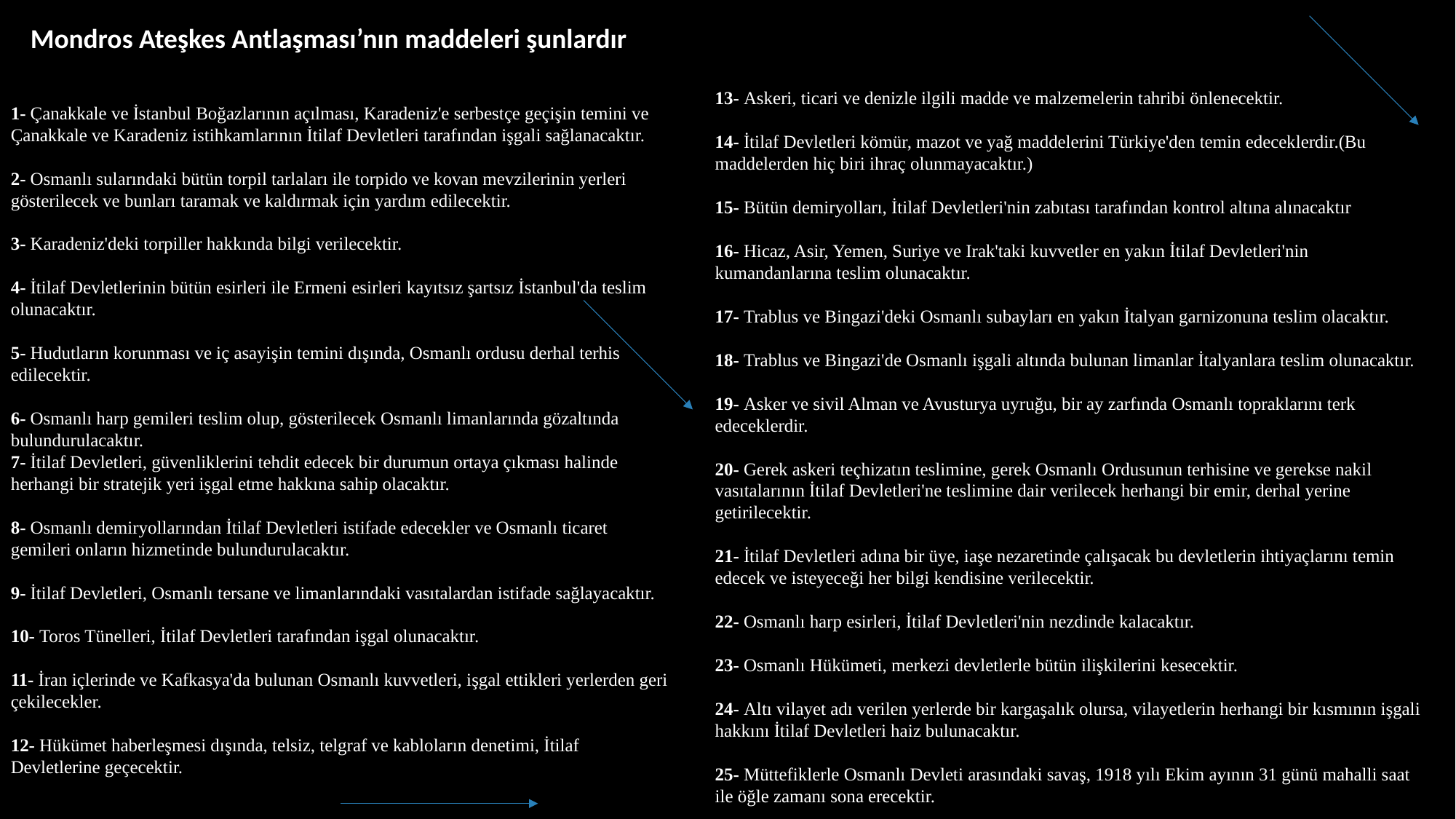

Mondros Ateşkes Antlaşması’nın maddeleri şunlardır
13- Askeri, ticari ve denizle ilgili madde ve malzemelerin tahribi önlenecektir.
14- İtilaf Devletleri kömür, mazot ve yağ maddelerini Türkiye'den temin edeceklerdir.(Bu maddelerden hiç biri ihraç olunmayacaktır.)
15- Bütün demiryolları, İtilaf Devletleri'nin zabıtası tarafından kontrol altına alınacaktır

16- Hicaz, Asir, Yemen, Suriye ve Irak'taki kuvvetler en yakın İtilaf Devletleri'nin kumandanlarına teslim olunacaktır.
17- Trablus ve Bingazi'deki Osmanlı subayları en yakın İtalyan garnizonuna teslim olacaktır.
18- Trablus ve Bingazi'de Osmanlı işgali altında bulunan limanlar İtalyanlara teslim olunacaktır.
19- Asker ve sivil Alman ve Avusturya uyruğu, bir ay zarfında Osmanlı topraklarını terk edeceklerdir.
20- Gerek askeri teçhizatın teslimine, gerek Osmanlı Ordusunun terhisine ve gerekse nakil vasıtalarının İtilaf Devletleri'ne teslimine dair verilecek herhangi bir emir, derhal yerine getirilecektir.
21- İtilaf Devletleri adına bir üye, iaşe nezaretinde çalışacak bu devletlerin ihtiyaçlarını temin edecek ve isteyeceği her bilgi kendisine verilecektir.
22- Osmanlı harp esirleri, İtilaf Devletleri'nin nezdinde kalacaktır.
23- Osmanlı Hükümeti, merkezi devletlerle bütün ilişkilerini kesecektir.
24- Altı vilayet adı verilen yerlerde bir kargaşalık olursa, vilayetlerin herhangi bir kısmının işgali hakkını İtilaf Devletleri haiz bulunacaktır.
25- Müttefiklerle Osmanlı Devleti arasındaki savaş, 1918 yılı Ekim ayının 31 günü mahalli saat ile öğle zamanı sona erecektir.
1- Çanakkale ve İstanbul Boğazlarının açılması, Karadeniz'e serbestçe geçişin temini ve Çanakkale ve Karadeniz istihkamlarının İtilaf Devletleri tarafından işgali sağlanacaktır.
2- Osmanlı sularındaki bütün torpil tarlaları ile torpido ve kovan mevzilerinin yerleri gösterilecek ve bunları taramak ve kaldırmak için yardım edilecektir.
3- Karadeniz'deki torpiller hakkında bilgi verilecektir.
4- İtilaf Devletlerinin bütün esirleri ile Ermeni esirleri kayıtsız şartsız İstanbul'da teslim olunacaktır.
5- Hudutların korunması ve iç asayişin temini dışında, Osmanlı ordusu derhal terhis edilecektir.
6- Osmanlı harp gemileri teslim olup, gösterilecek Osmanlı limanlarında gözaltında bulundurulacaktır.
7- İtilaf Devletleri, güvenliklerini tehdit edecek bir durumun ortaya çıkması halinde herhangi bir stratejik yeri işgal etme hakkına sahip olacaktır.
8- Osmanlı demiryollarından İtilaf Devletleri istifade edecekler ve Osmanlı ticaret gemileri onların hizmetinde bulundurulacaktır.
9- İtilaf Devletleri, Osmanlı tersane ve limanlarındaki vasıtalardan istifade sağlayacaktır.
10- Toros Tünelleri, İtilaf Devletleri tarafından işgal olunacaktır.
11- İran içlerinde ve Kafkasya'da bulunan Osmanlı kuvvetleri, işgal ettikleri yerlerden geri çekilecekler.
12- Hükümet haberleşmesi dışında, telsiz, telgraf ve kabloların denetimi, İtilaf Devletlerine geçecektir.